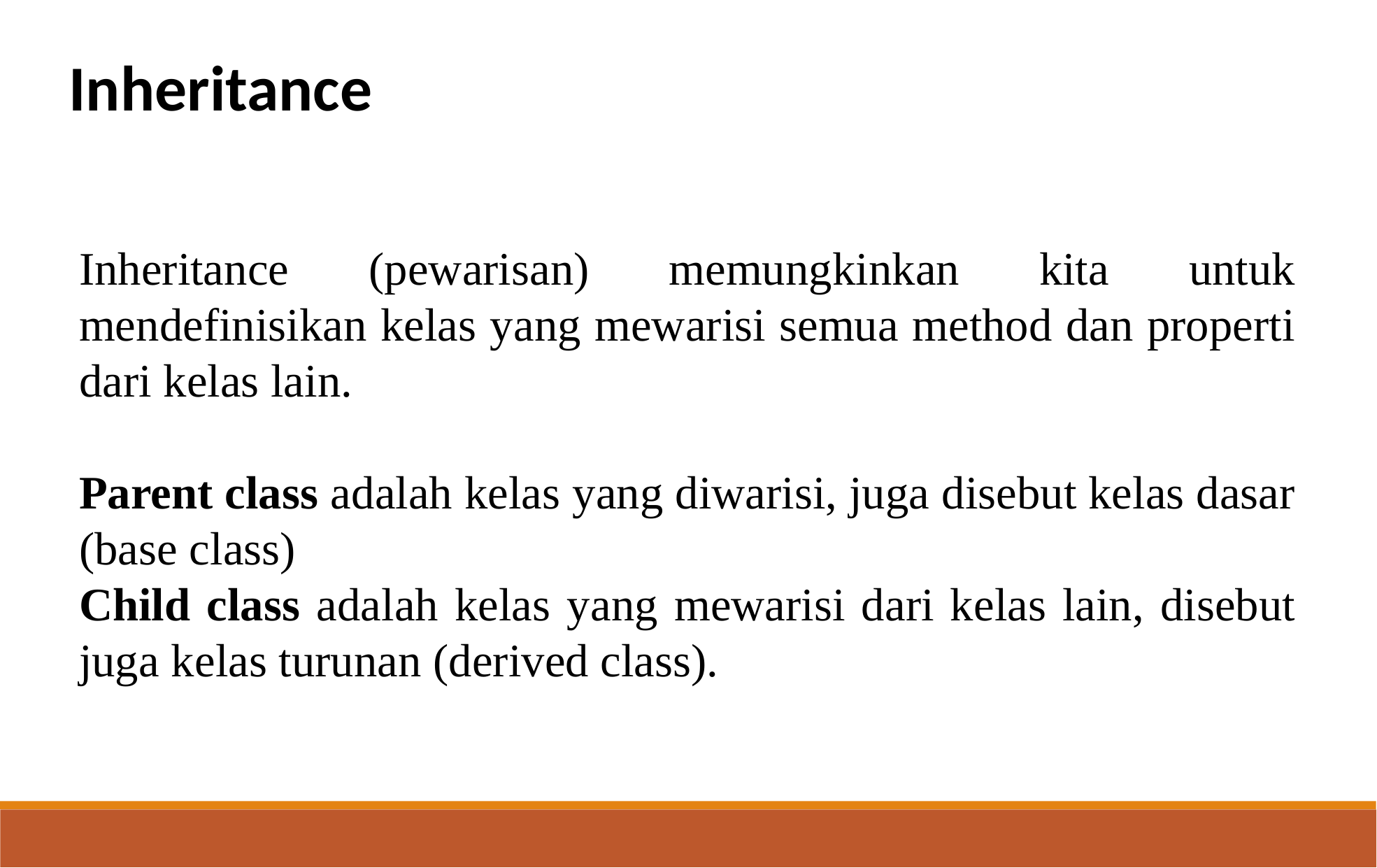

Inheritance
Inheritance (pewarisan) memungkinkan kita untuk mendefinisikan kelas yang mewarisi semua method dan properti dari kelas lain.

Parent class adalah kelas yang diwarisi, juga disebut kelas dasar (base class)
Child class adalah kelas yang mewarisi dari kelas lain, disebut juga kelas turunan (derived class).